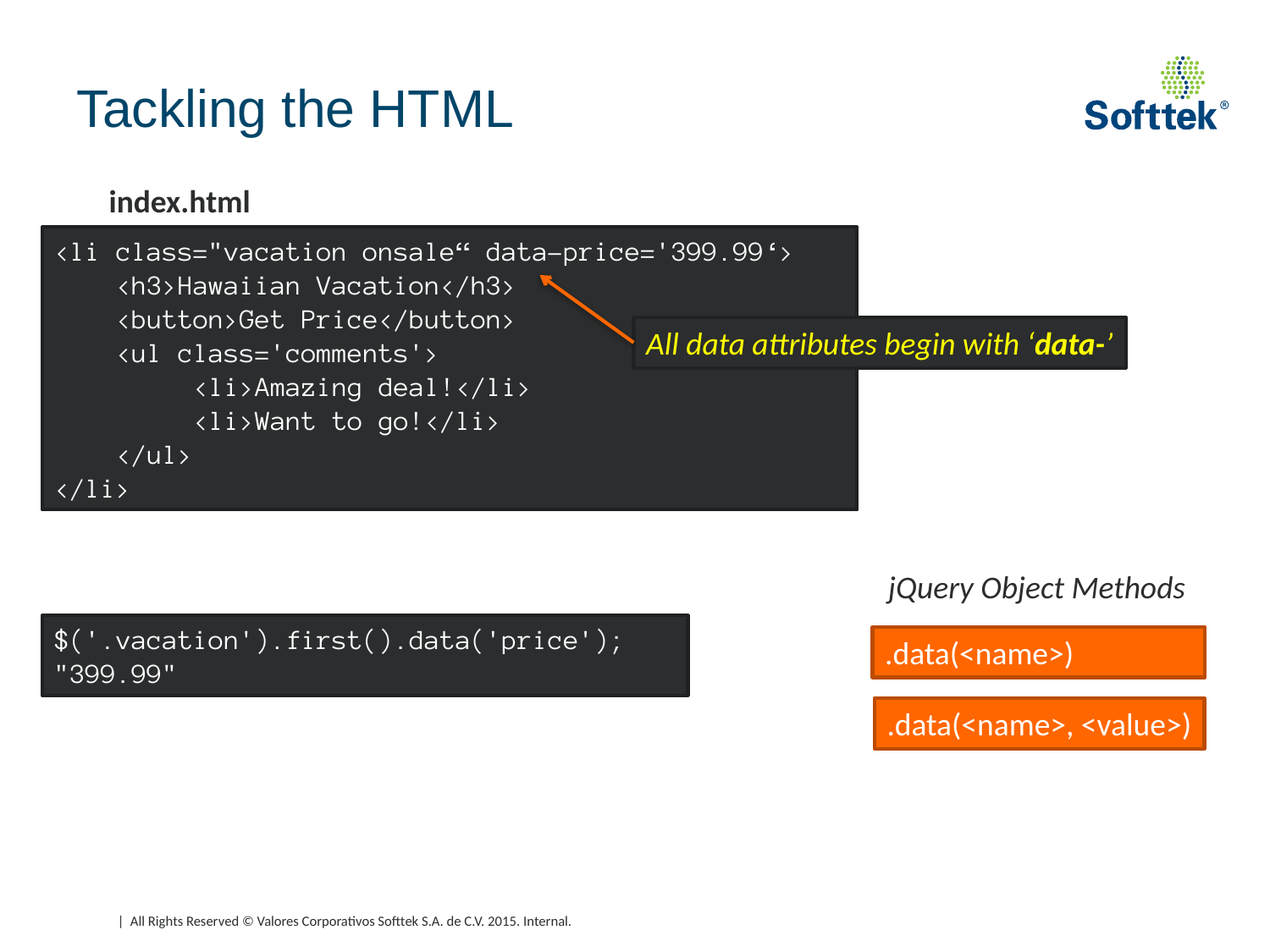

# Tackling the HTML
index.html
<li class="vacation onsale“ data-price='399.99‘>
    <h3>Hawaiian Vacation</h3>
    <button>Get Price</button>
    <ul class='comments'>
         <li>Amazing deal!</li>
         <li>Want to go!</li>
    </ul>
</li>
All data attributes begin with ‘data-’
jQuery Object Methods
$('.vacation').first().data('price');
"399.99"
.data(<name>)
.data(<name>, <value>)